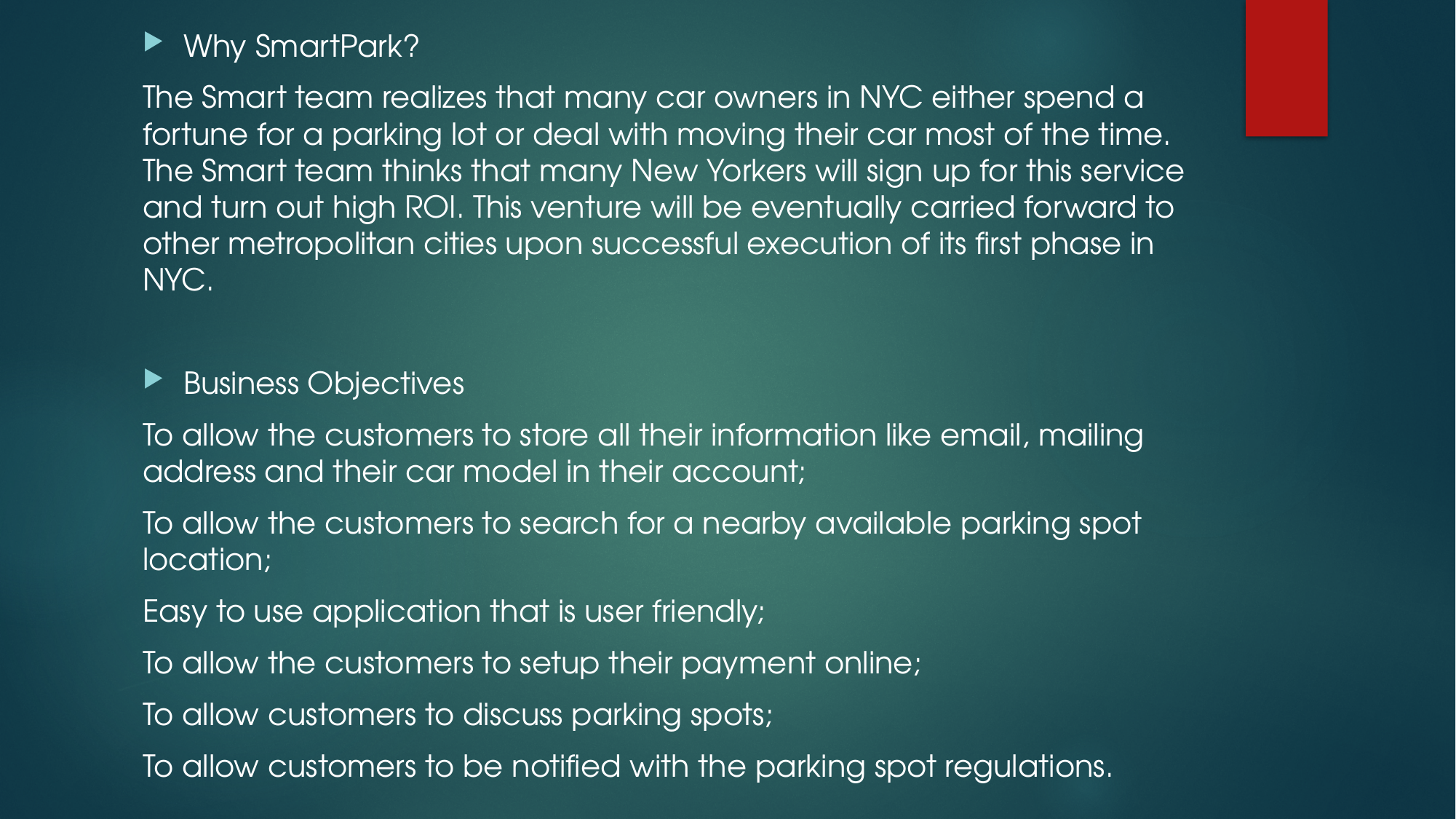

Why SmartPark?
The Smart team realizes that many car owners in NYC either spend a fortune for a parking lot or deal with moving their car most of the time. The Smart team thinks that many New Yorkers will sign up for this service and turn out high ROI. This venture will be eventually carried forward to other metropolitan cities upon successful execution of its first phase in NYC.

Business Objectives
To allow the customers to store all their information like email, mailing address and their car model in their account;
To allow the customers to search for a nearby available parking spot location;
Easy to use application that is user friendly;
To allow the customers to setup their payment online;
To allow customers to discuss parking spots;
To allow customers to be notified with the parking spot regulations.